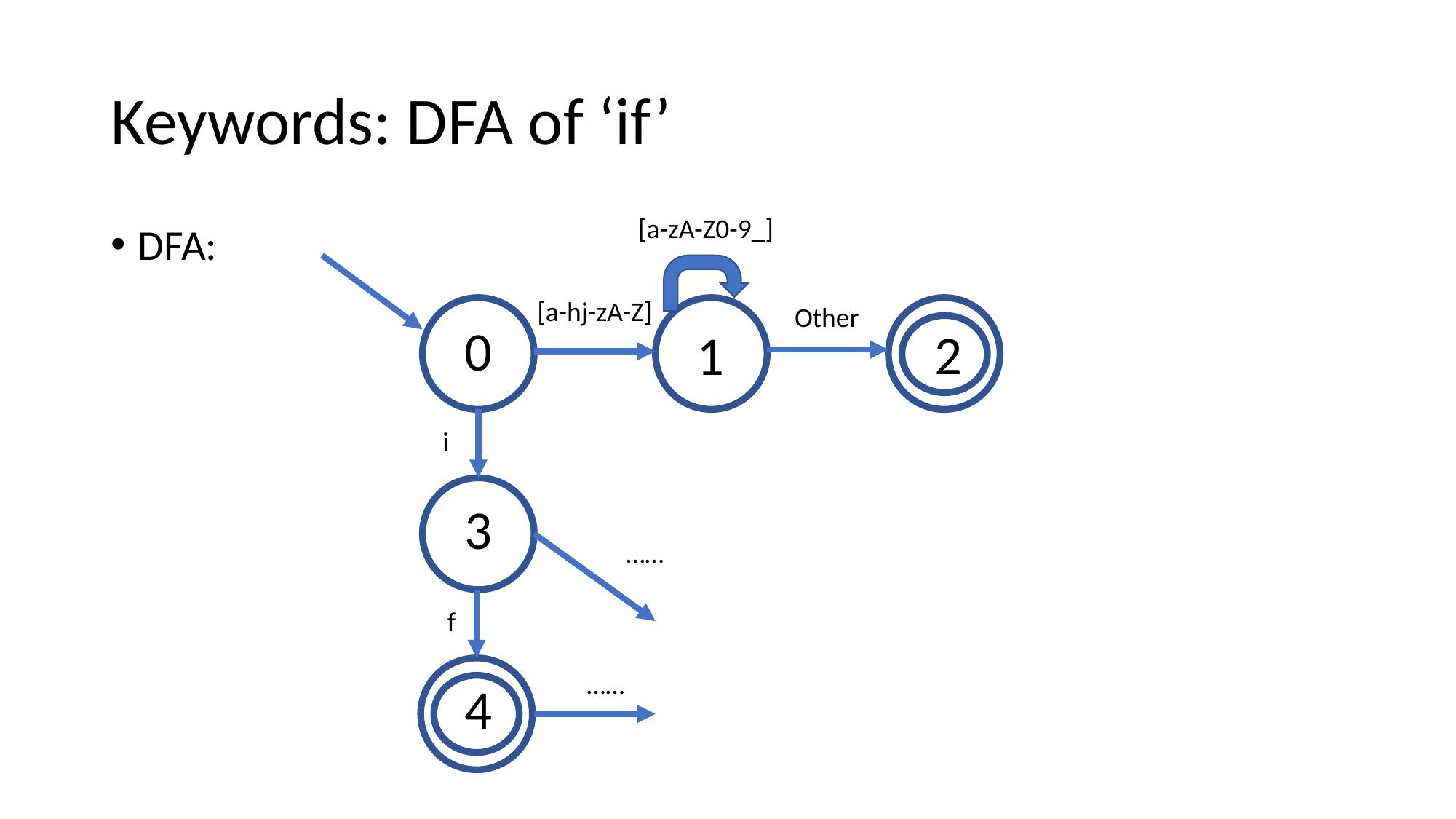

# Keywords: DFA of ‘if’
[a-zA-Z0-9_]
DFA:

[a-hj-zA-Z]
Other

0
2
1

i

3
……
f

……
4